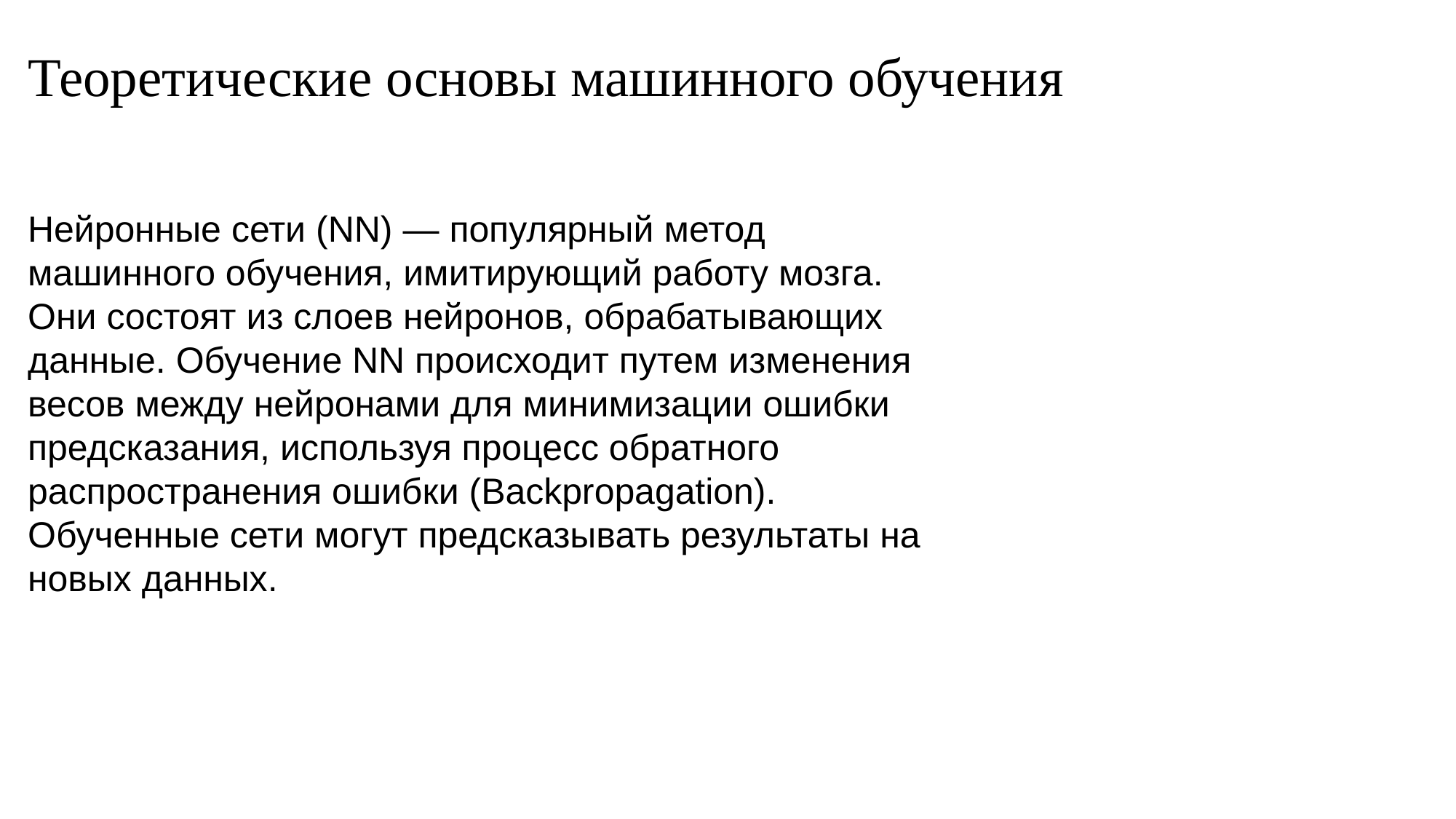

# Теоретические основы машинного обучения
Нейронные сети (NN) — популярный метод машинного обучения, имитирующий работу мозга. Они состоят из слоев нейронов, обрабатывающих данные. Обучение NN происходит путем изменения весов между нейронами для минимизации ошибки предсказания, используя процесс обратного распространения ошибки (Backpropagation). Обученные сети могут предсказывать результаты на новых данных.